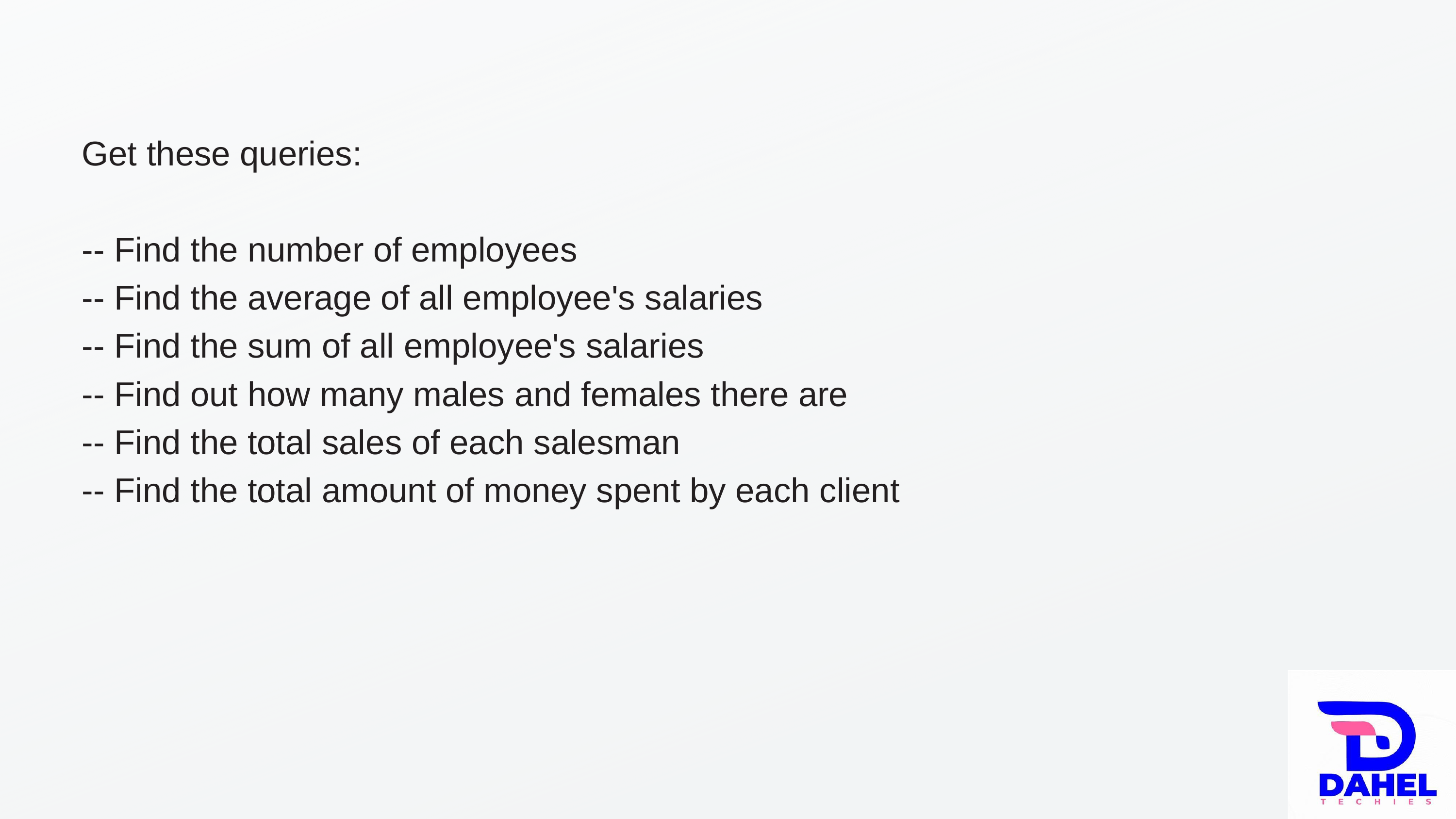

Get these queries:

-- Find the number of employees
-- Find the average of all employee's salaries
-- Find the sum of all employee's salaries
-- Find out how many males and females there are
-- Find the total sales of each salesman
-- Find the total amount of money spent by each client